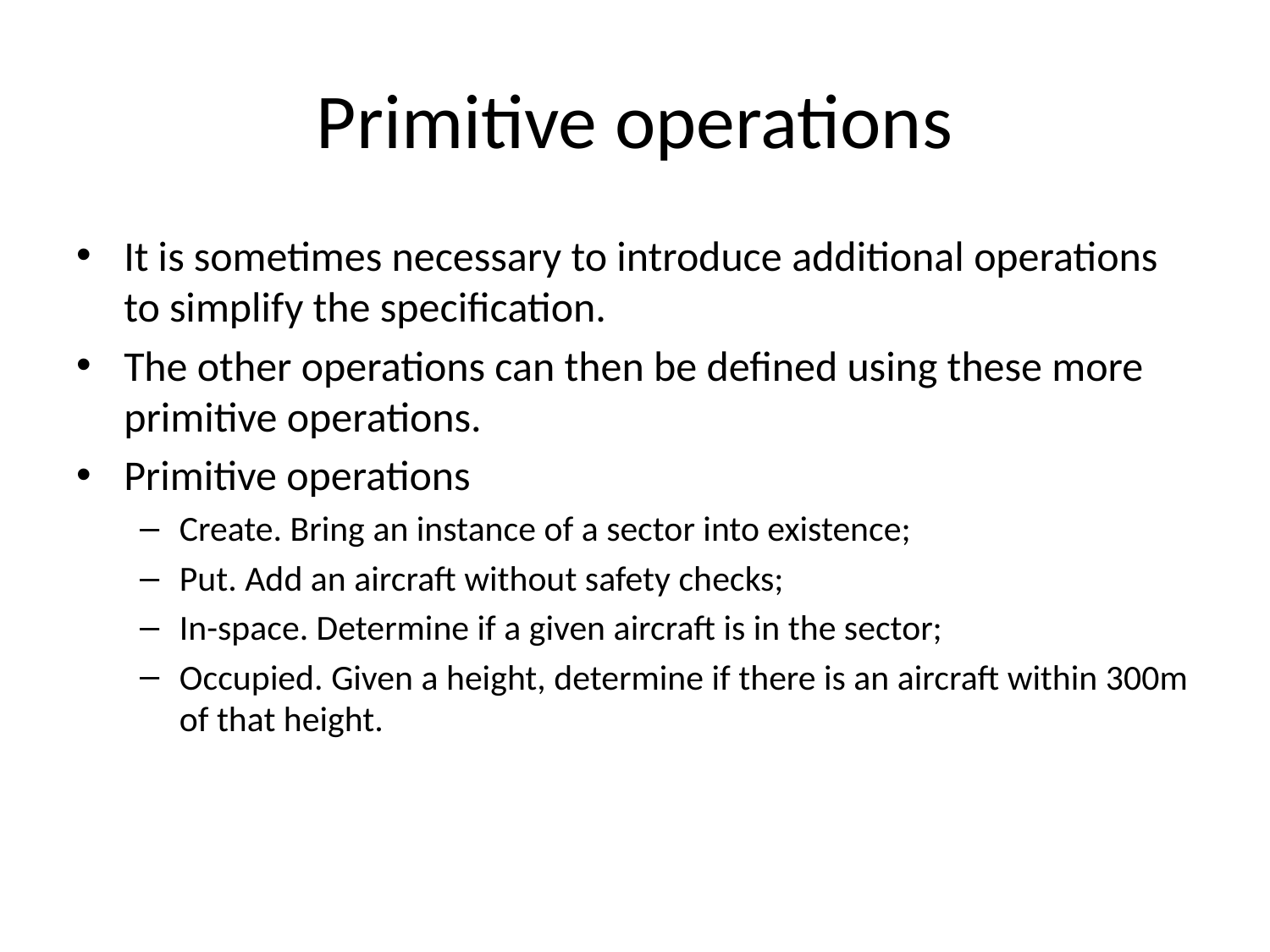

# Primitive operations
It is sometimes necessary to introduce additional operations to simplify the specification.
The other operations can then be defined using these more primitive operations.
Primitive operations
Create. Bring an instance of a sector into existence;
Put. Add an aircraft without safety checks;
In-space. Determine if a given aircraft is in the sector;
Occupied. Given a height, determine if there is an aircraft within 300m of that height.